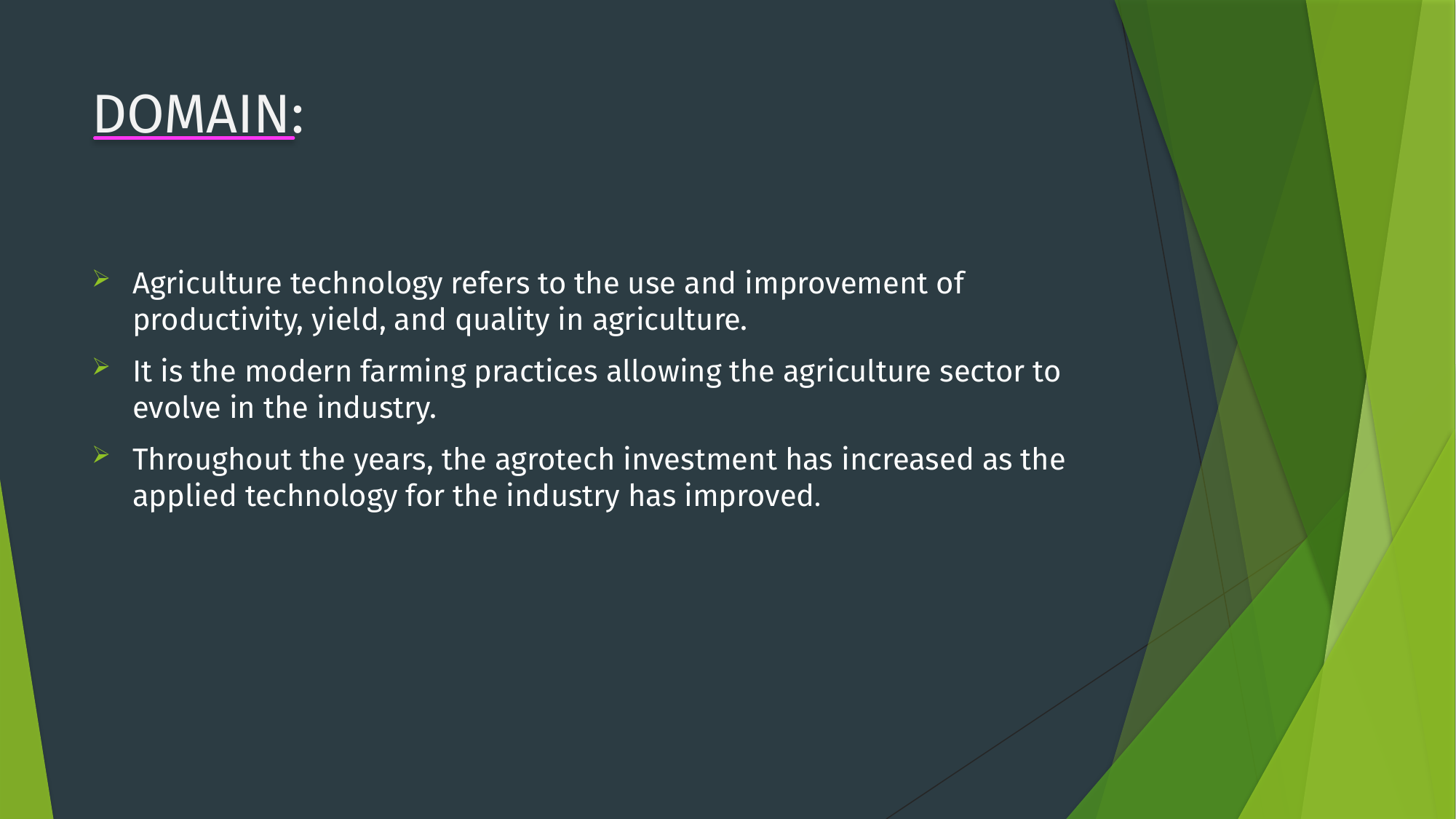

# DOMAIN:
Agriculture technology refers to the use and improvement of productivity, yield, and quality in agriculture.
It is the modern farming practices allowing the agriculture sector to evolve in the industry.
Throughout the years, the agrotech investment has increased as the applied technology for the industry has improved.